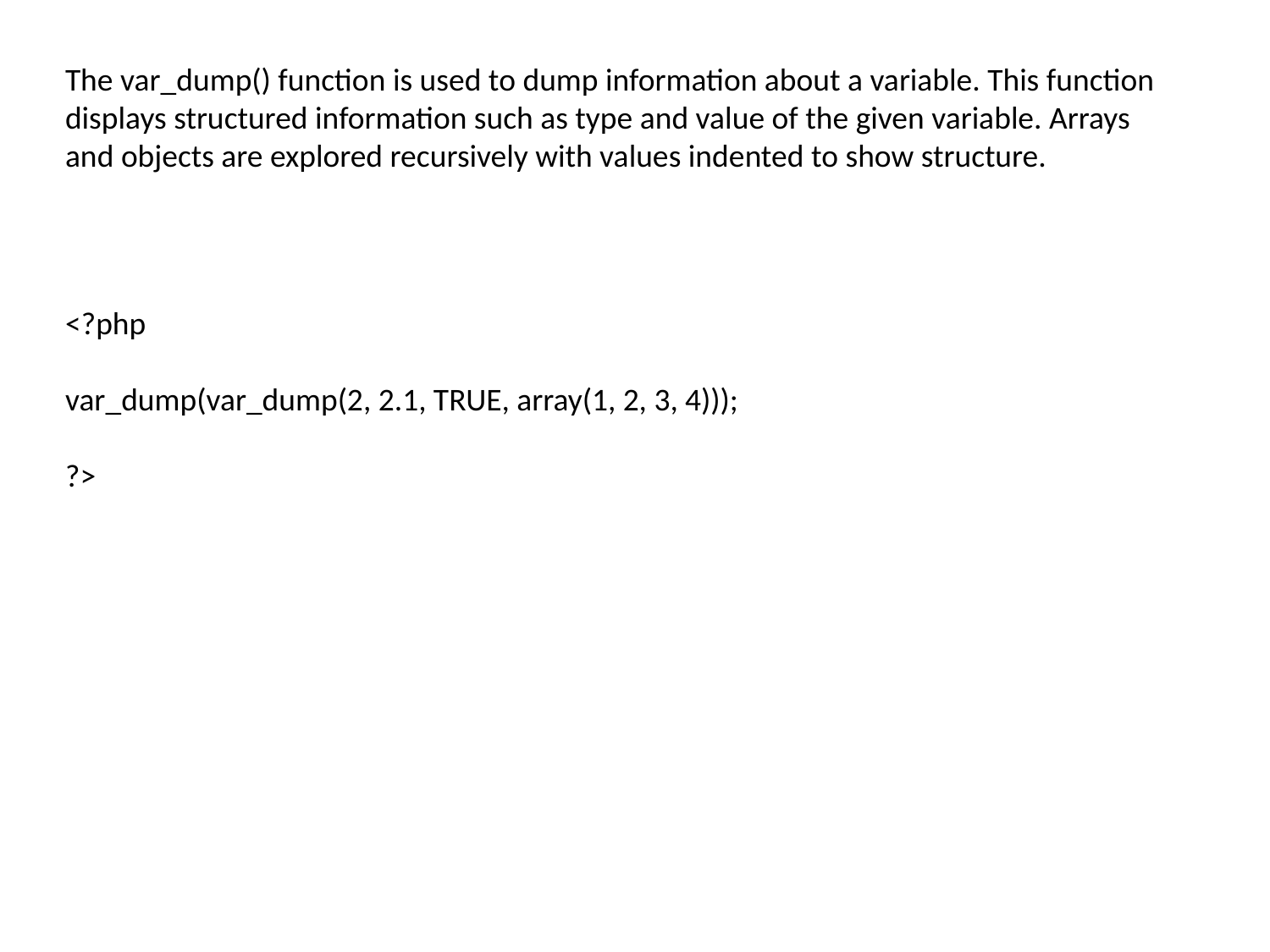

The var_dump() function is used to dump information about a variable. This function displays structured information such as type and value of the given variable. Arrays and objects are explored recursively with values indented to show structure.
<?php

var_dump(var_dump(2, 2.1, TRUE, array(1, 2, 3, 4)));

?>